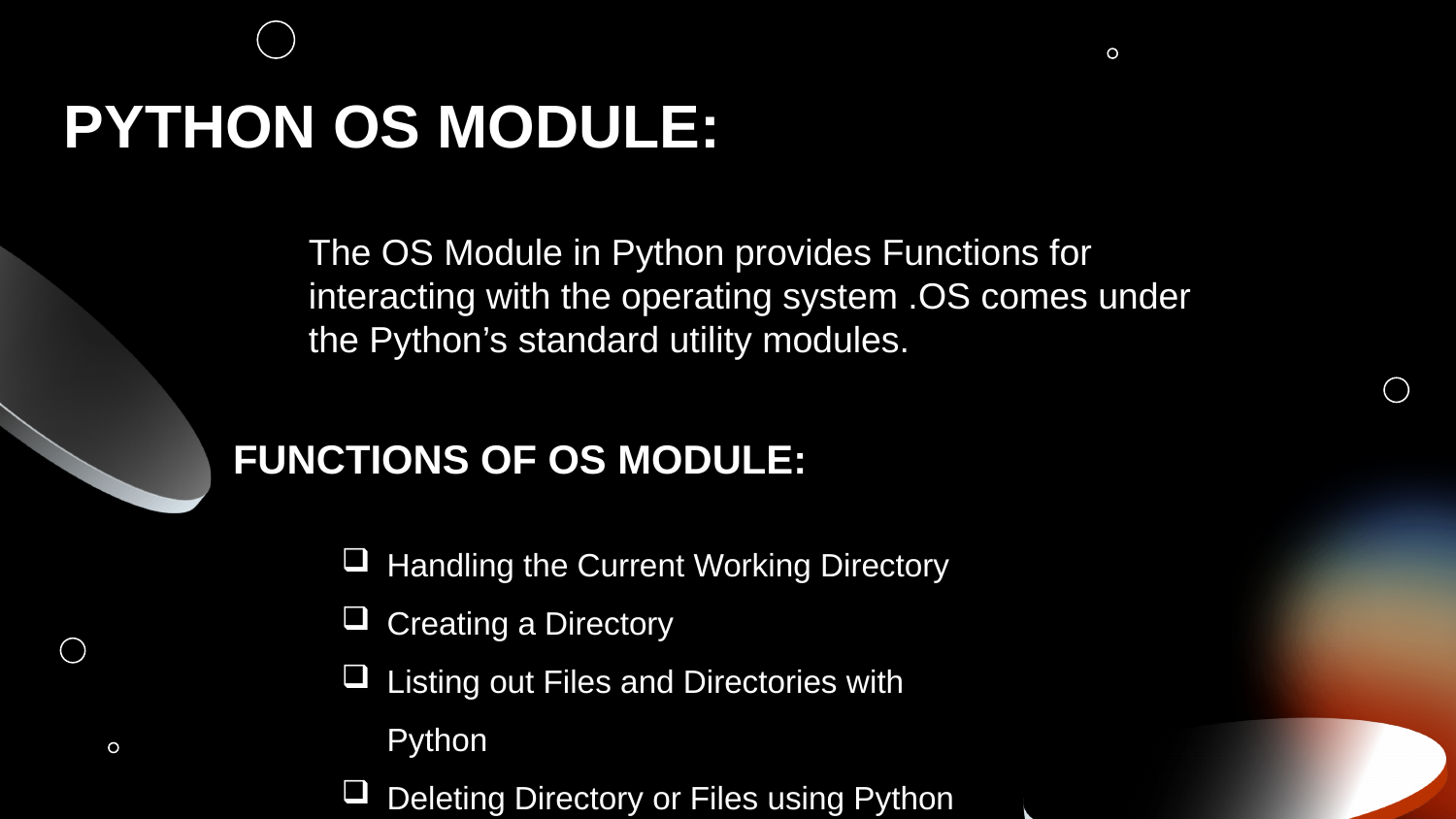

# PYTHON OS MODULE:
The OS Module in Python provides Functions for interacting with the operating system .OS comes under the Python’s standard utility modules.
FUNCTIONS OF OS MODULE:
Handling the Current Working Directory
Creating a Directory
Listing out Files and Directories with Python
Deleting Directory or Files using Python